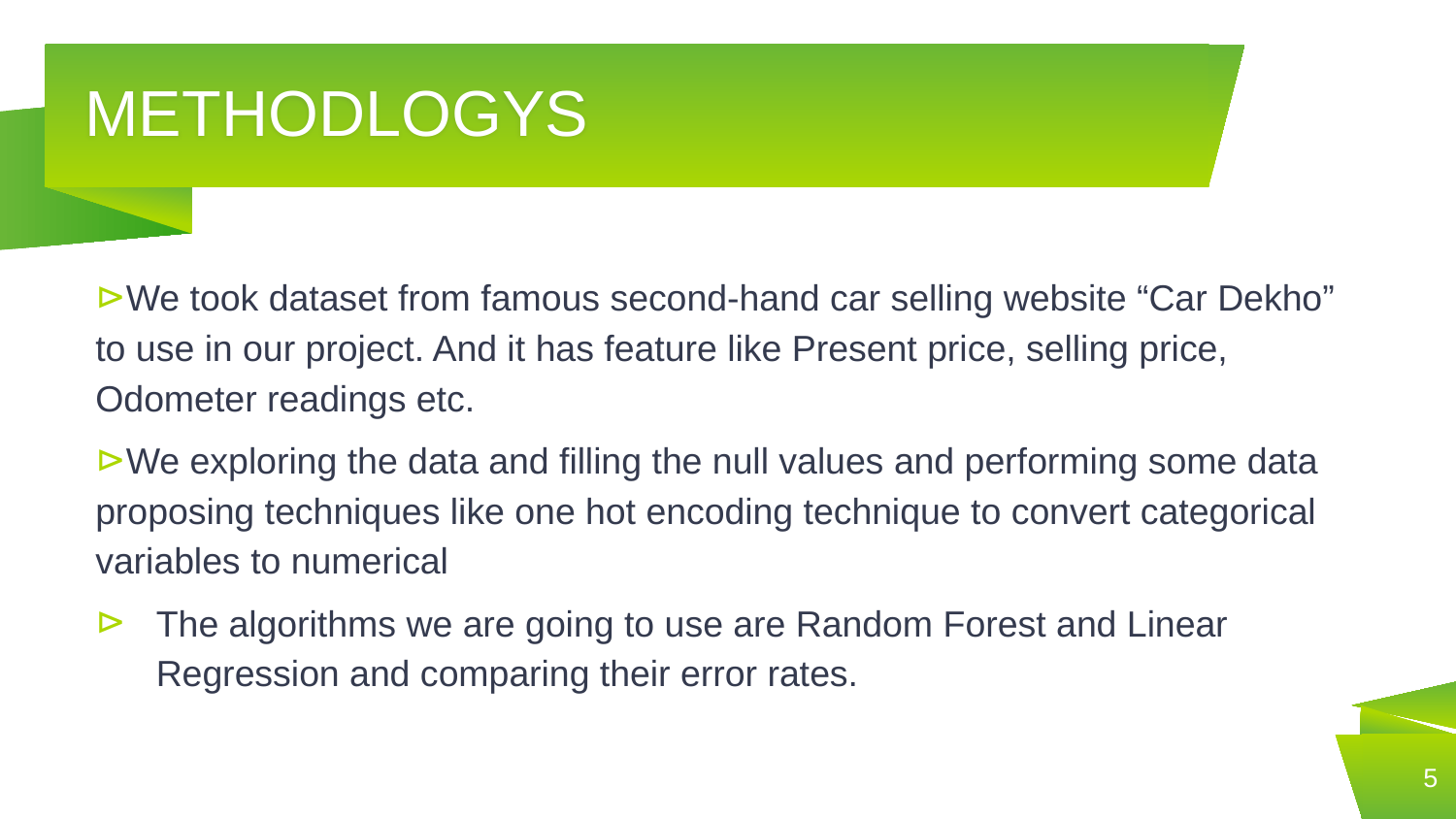

# METHODLOGYS
We took dataset from famous second-hand car selling website “Car Dekho” to use in our project. And it has feature like Present price, selling price, Odometer readings etc.
We exploring the data and filling the null values and performing some data proposing techniques like one hot encoding technique to convert categorical variables to numerical
The algorithms we are going to use are Random Forest and Linear Regression and comparing their error rates.

5